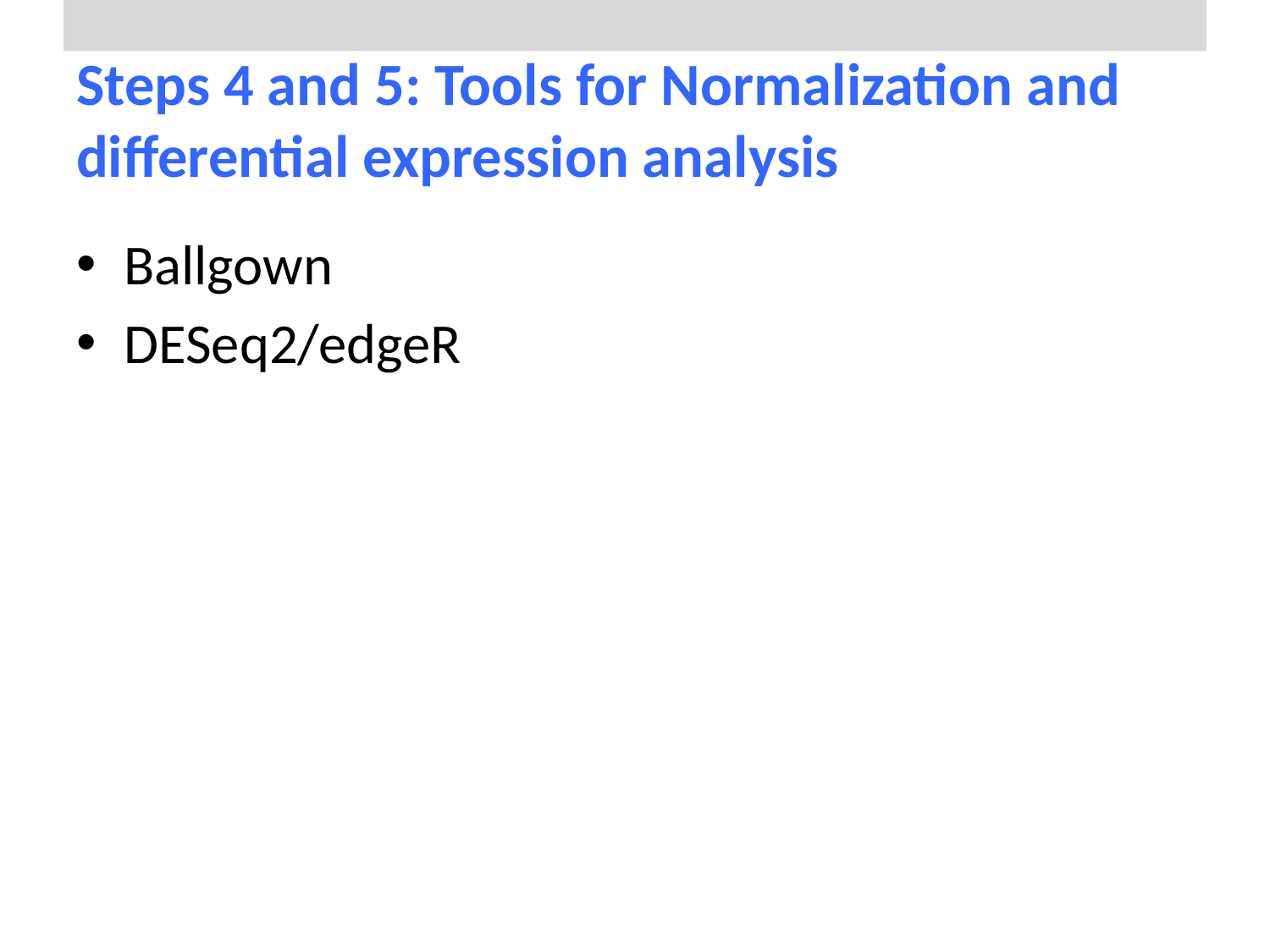

# Steps 4 and 5: Tools for Normalization and differential expression analysis
Ballgown
DESeq2/edgeR